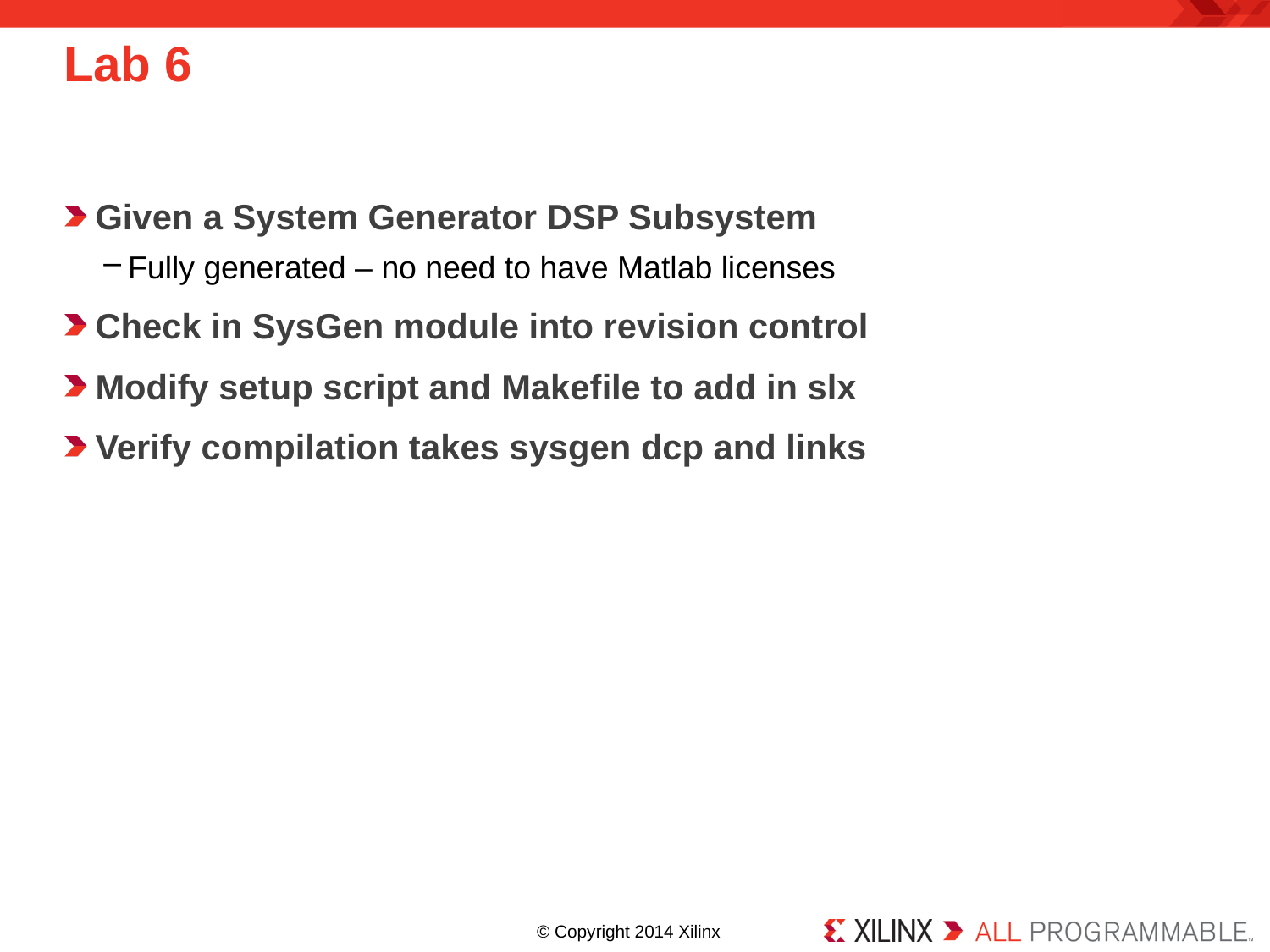

# Lab 6
Given a System Generator DSP Subsystem
Fully generated – no need to have Matlab licenses
Check in SysGen module into revision control
Modify setup script and Makefile to add in slx
Verify compilation takes sysgen dcp and links